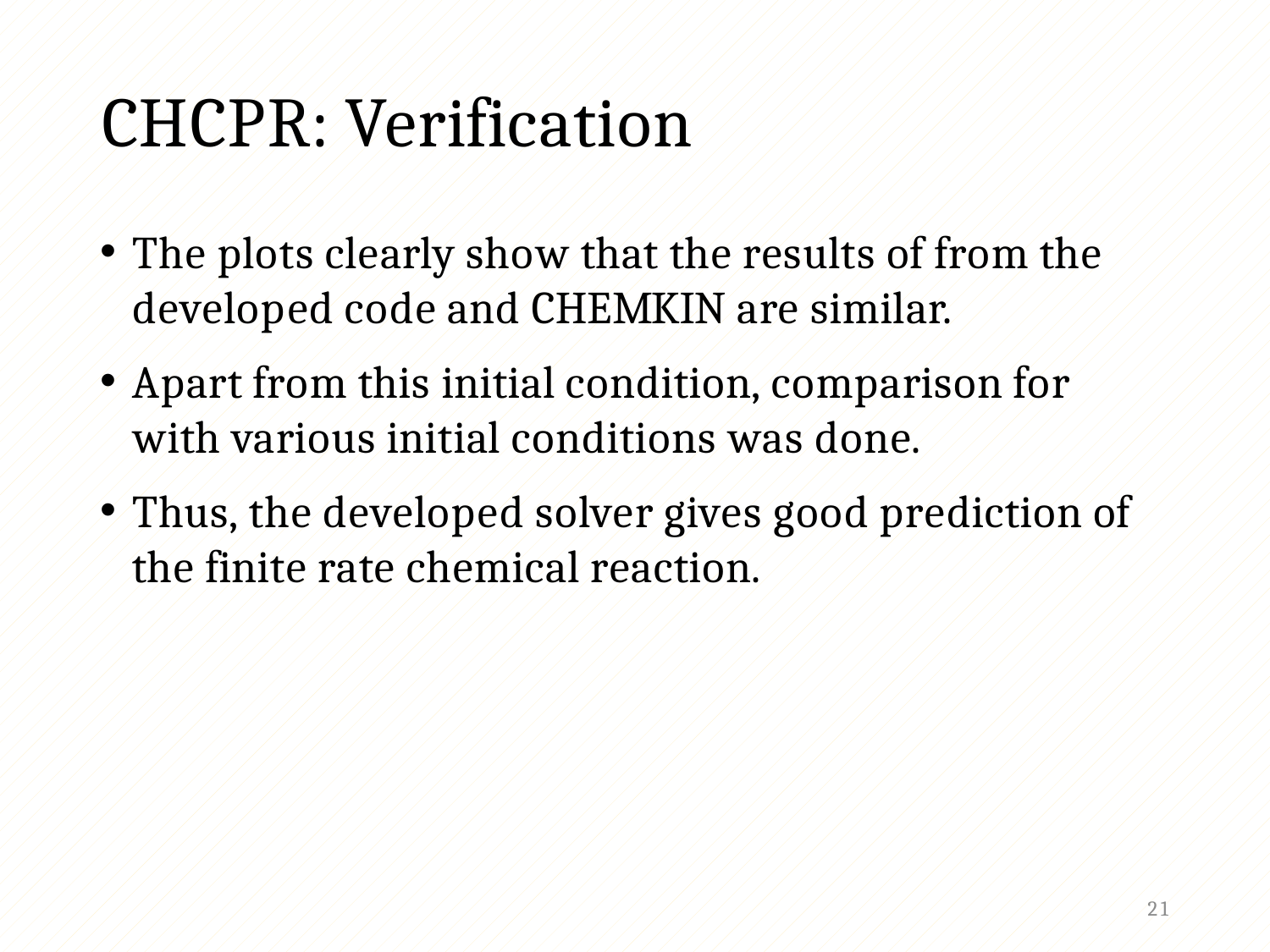

# CHCPR: Verification
The plots clearly show that the results of from the developed code and CHEMKIN are similar.
Apart from this initial condition, comparison for with various initial conditions was done.
Thus, the developed solver gives good prediction of the finite rate chemical reaction.
21